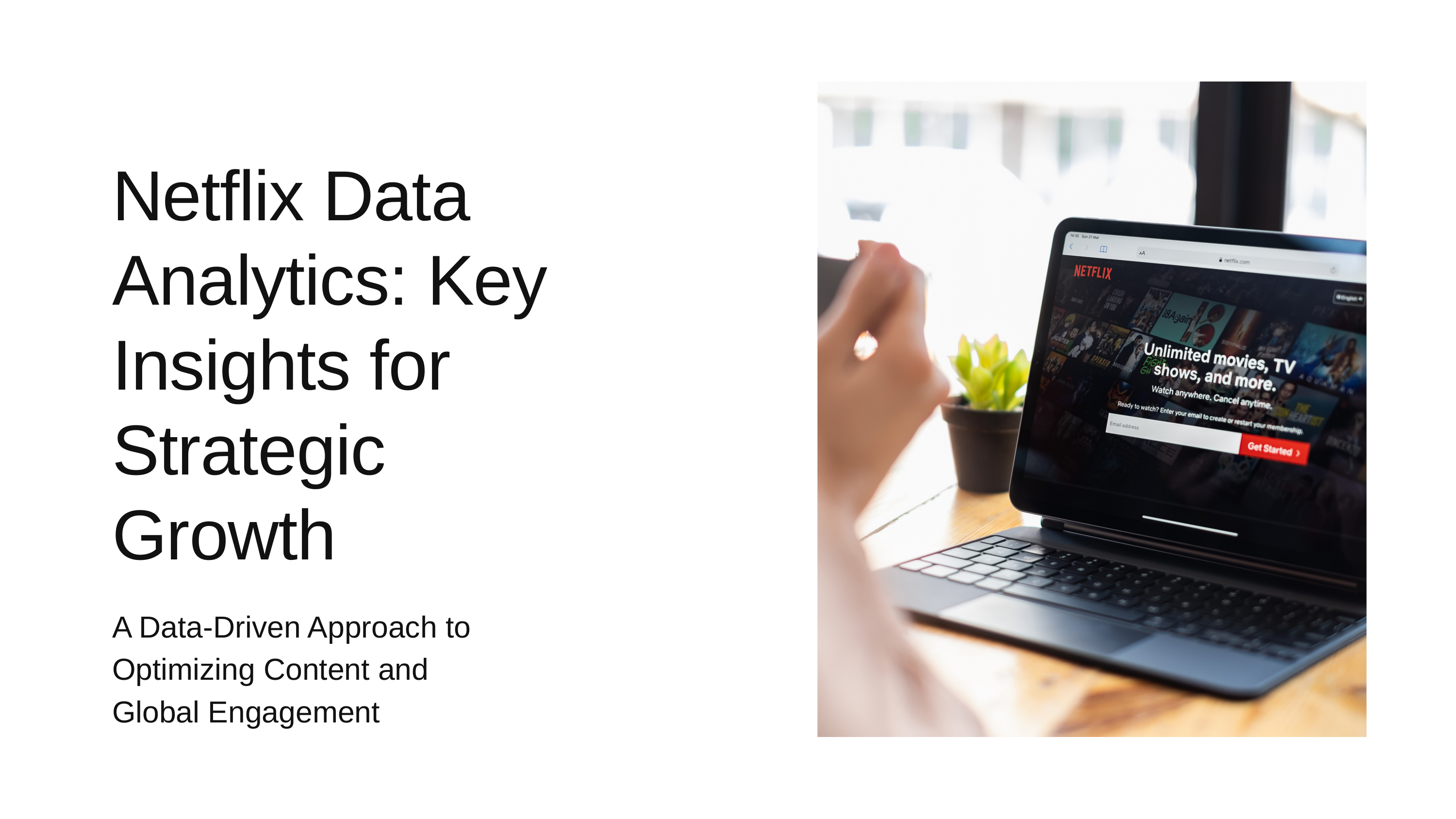

Netflix Data Analytics: Key Insights for Strategic Growth
A Data-Driven Approach to Optimizing Content and Global Engagement